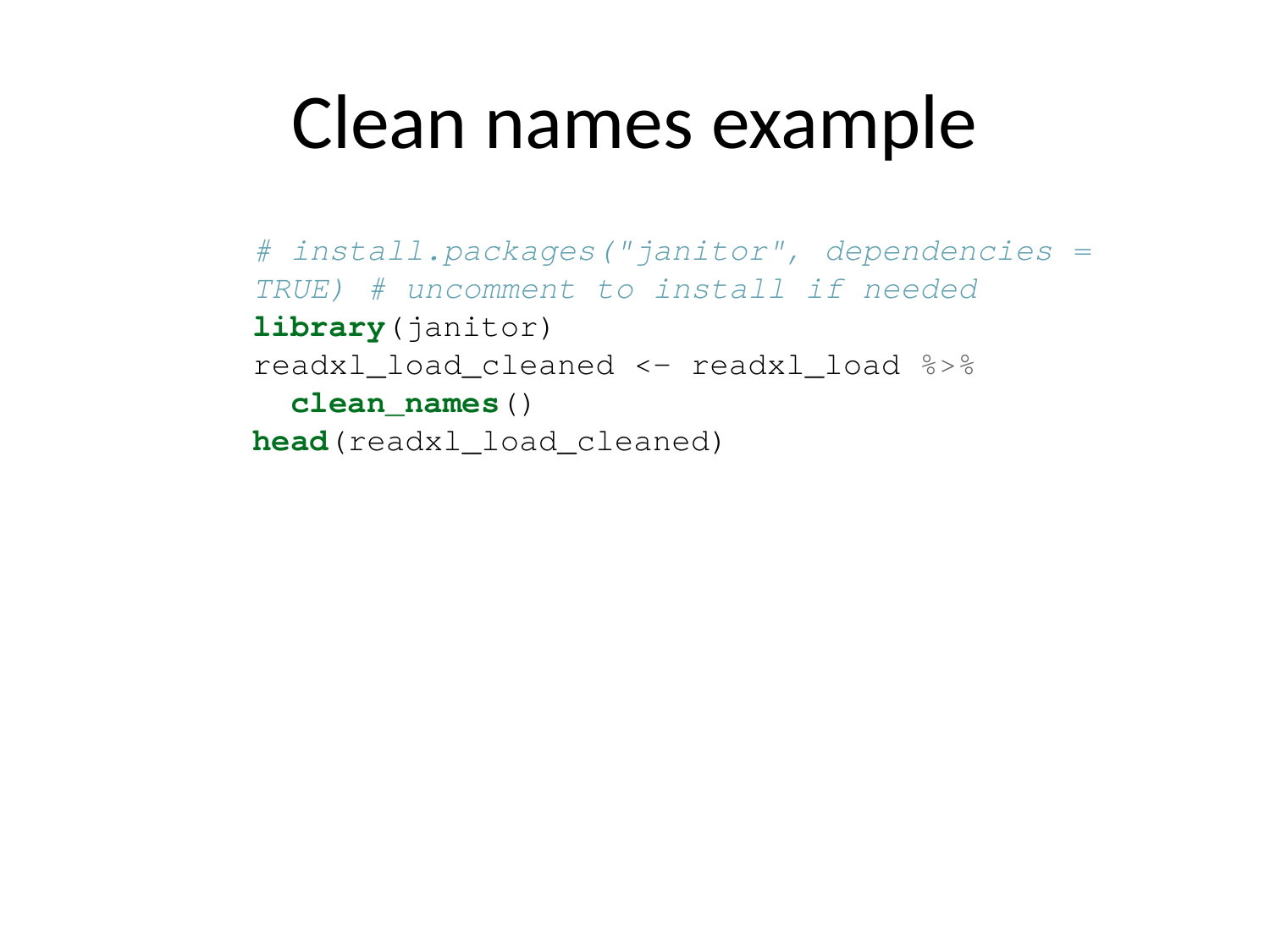

# Clean names example
# install.packages("janitor", dependencies = TRUE) # uncomment to install if needed library(janitor) readxl_load_cleaned <- readxl_load %>% clean_names() head(readxl_load_cleaned)